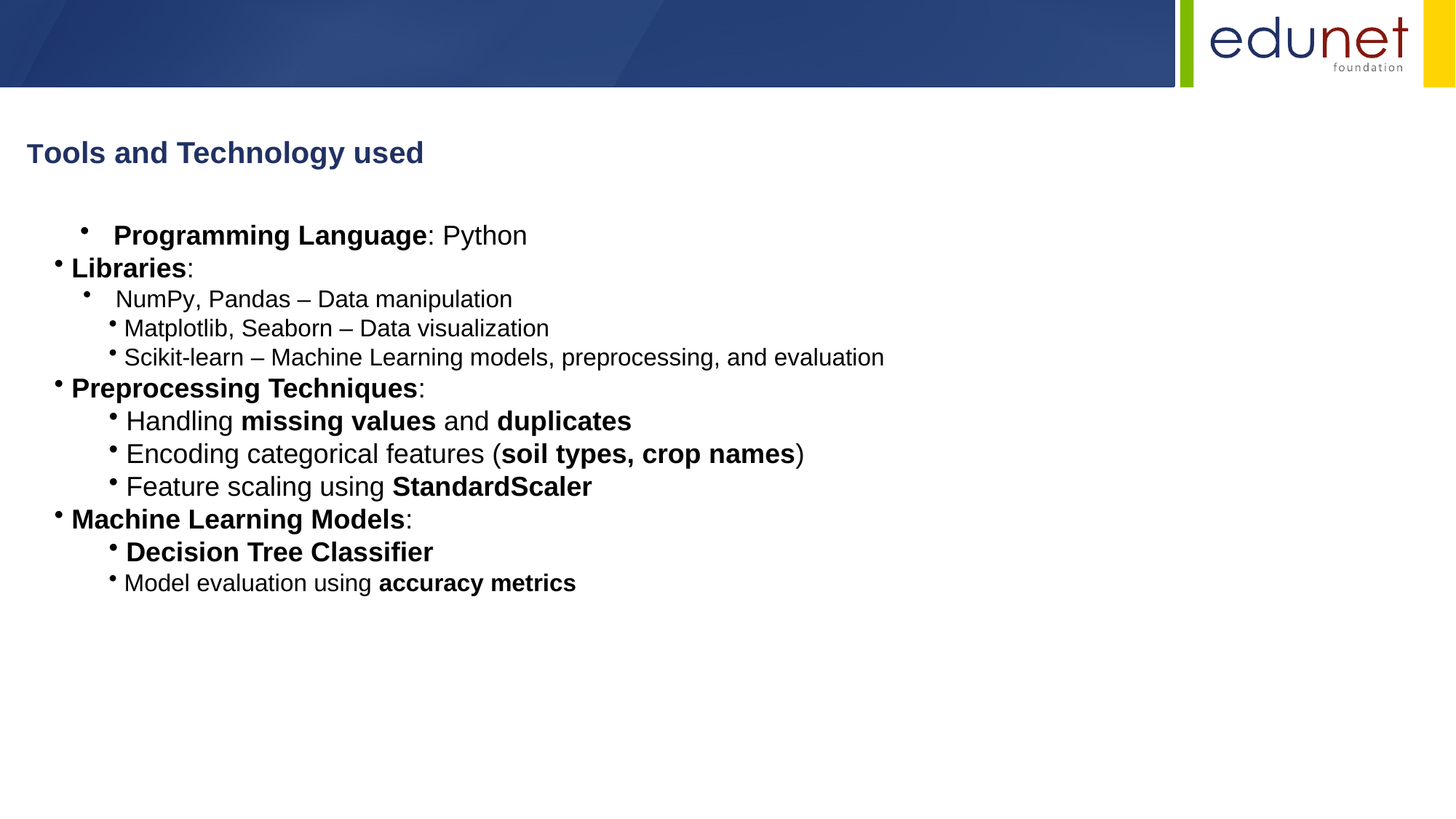

Tools and Technology used

 Programming Language: Python
 Libraries:
 NumPy, Pandas – Data manipulation
 Matplotlib, Seaborn – Data visualization
 Scikit-learn – Machine Learning models, preprocessing, and evaluation
 Preprocessing Techniques:
 Handling missing values and duplicates
 Encoding categorical features (soil types, crop names)
 Feature scaling using StandardScaler
 Machine Learning Models:
 Decision Tree Classifier
 Model evaluation using accuracy metrics